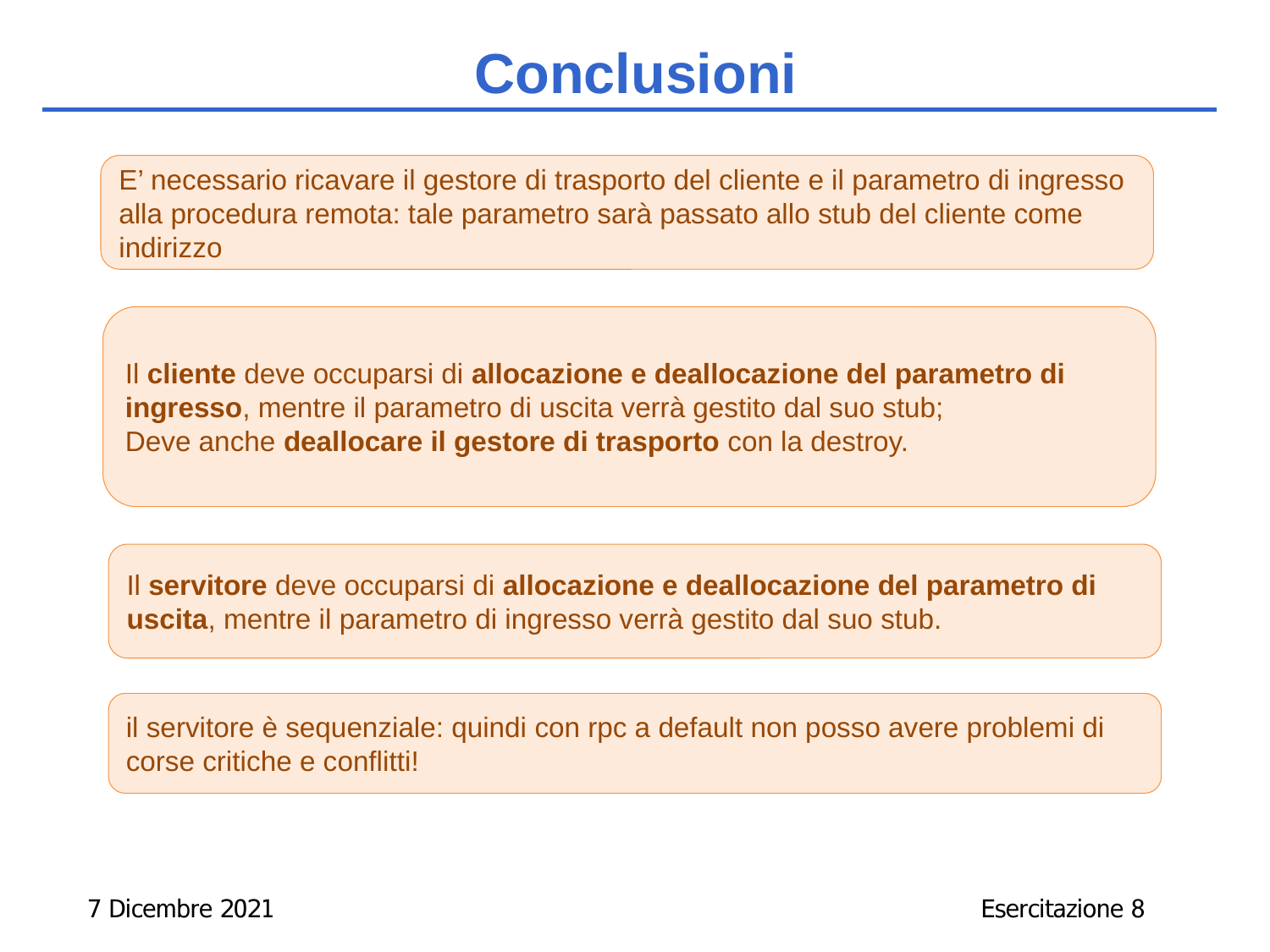

# Conclusioni

E’ necessario ricavare il gestore di trasporto del cliente e il parametro di ingresso alla procedura remota: tale parametro sarà passato allo stub del cliente come indirizzo
Il cliente deve occuparsi di allocazione e deallocazione del parametro di ingresso, mentre il parametro di uscita verrà gestito dal suo stub;
Deve anche deallocare il gestore di trasporto con la destroy.
Il servitore deve occuparsi di allocazione e deallocazione del parametro di uscita, mentre il parametro di ingresso verrà gestito dal suo stub.
il servitore è sequenziale: quindi con rpc a default non posso avere problemi di corse critiche e conflitti!
7 Dicembre 2021
Esercitazione 8